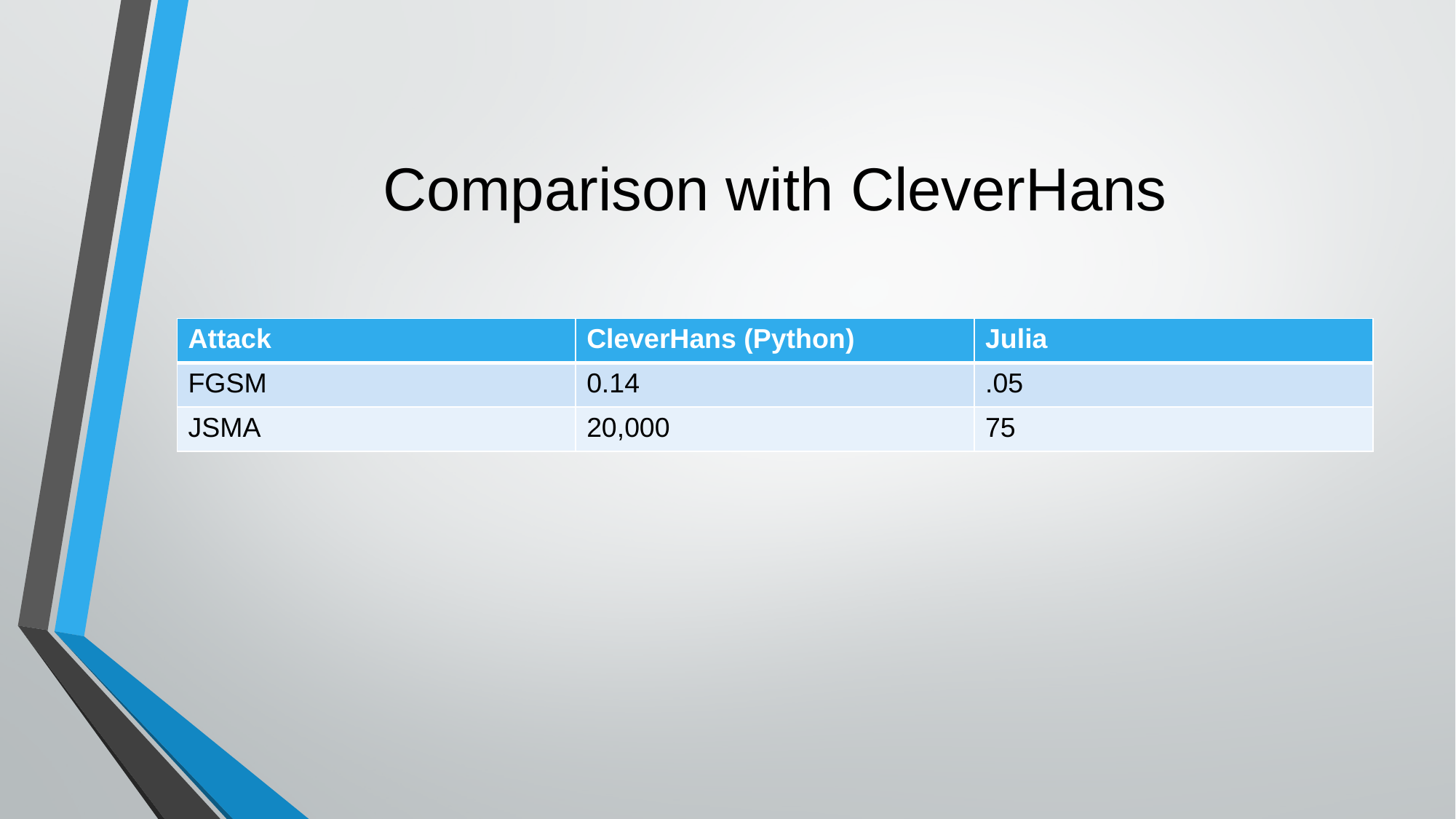

# Comparison with CleverHans
| Attack | CleverHans (Python) | Julia |
| --- | --- | --- |
| FGSM | 0.14 | .05 |
| JSMA | 20,000 | 75 |